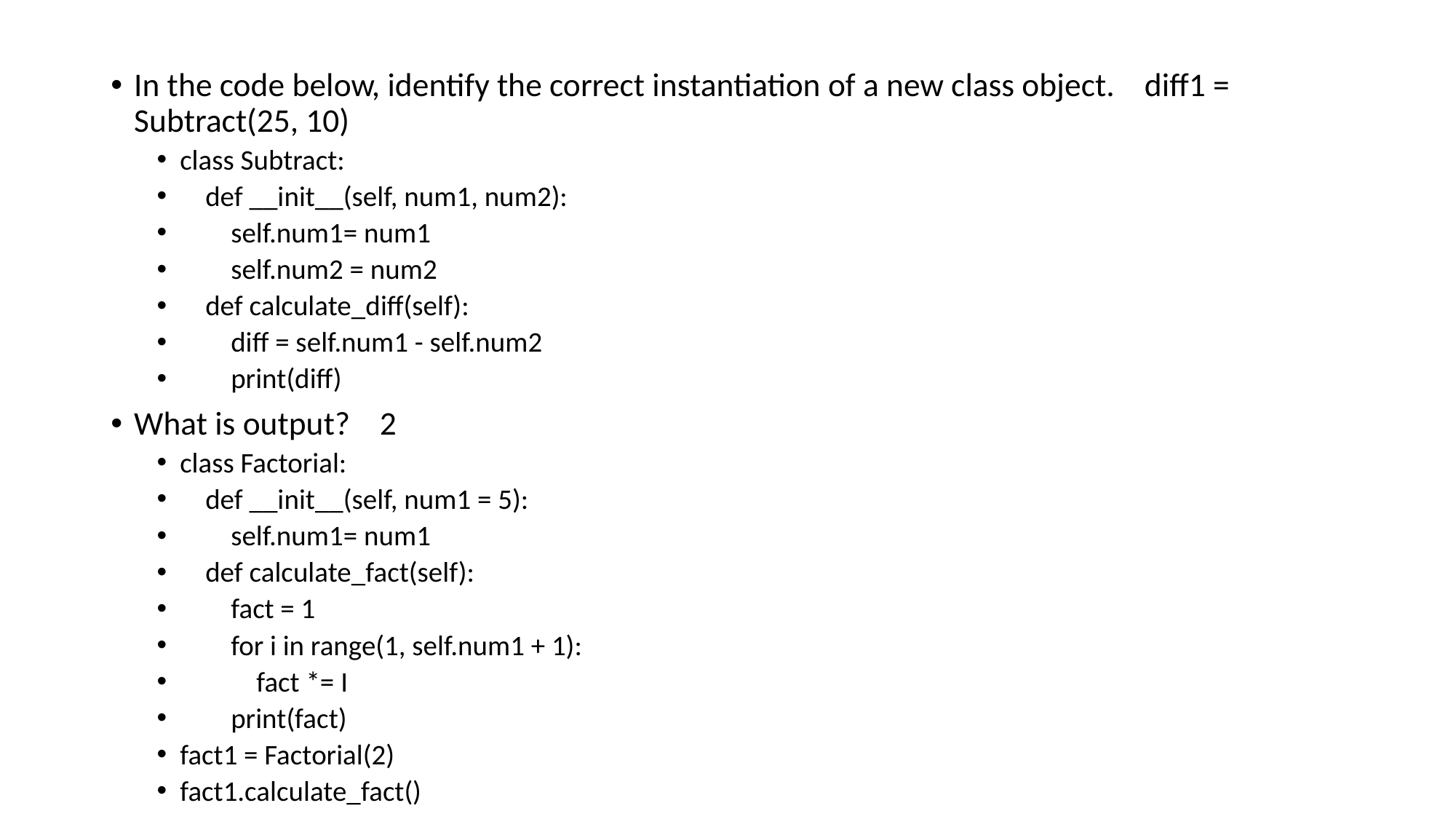

In the code below, identify the correct instantiation of a new class object.    diff1 = Subtract(25, 10)
class Subtract:
    def __init__(self, num1, num2):
        self.num1= num1
        self.num2 = num2
    def calculate_diff(self):
        diff = self.num1 - self.num2
        print(diff)
What is output?    2
class Factorial:
    def __init__(self, num1 = 5):
        self.num1= num1
    def calculate_fact(self):
        fact = 1
        for i in range(1, self.num1 + 1):
            fact *= I
        print(fact)
fact1 = Factorial(2)
fact1.calculate_fact()